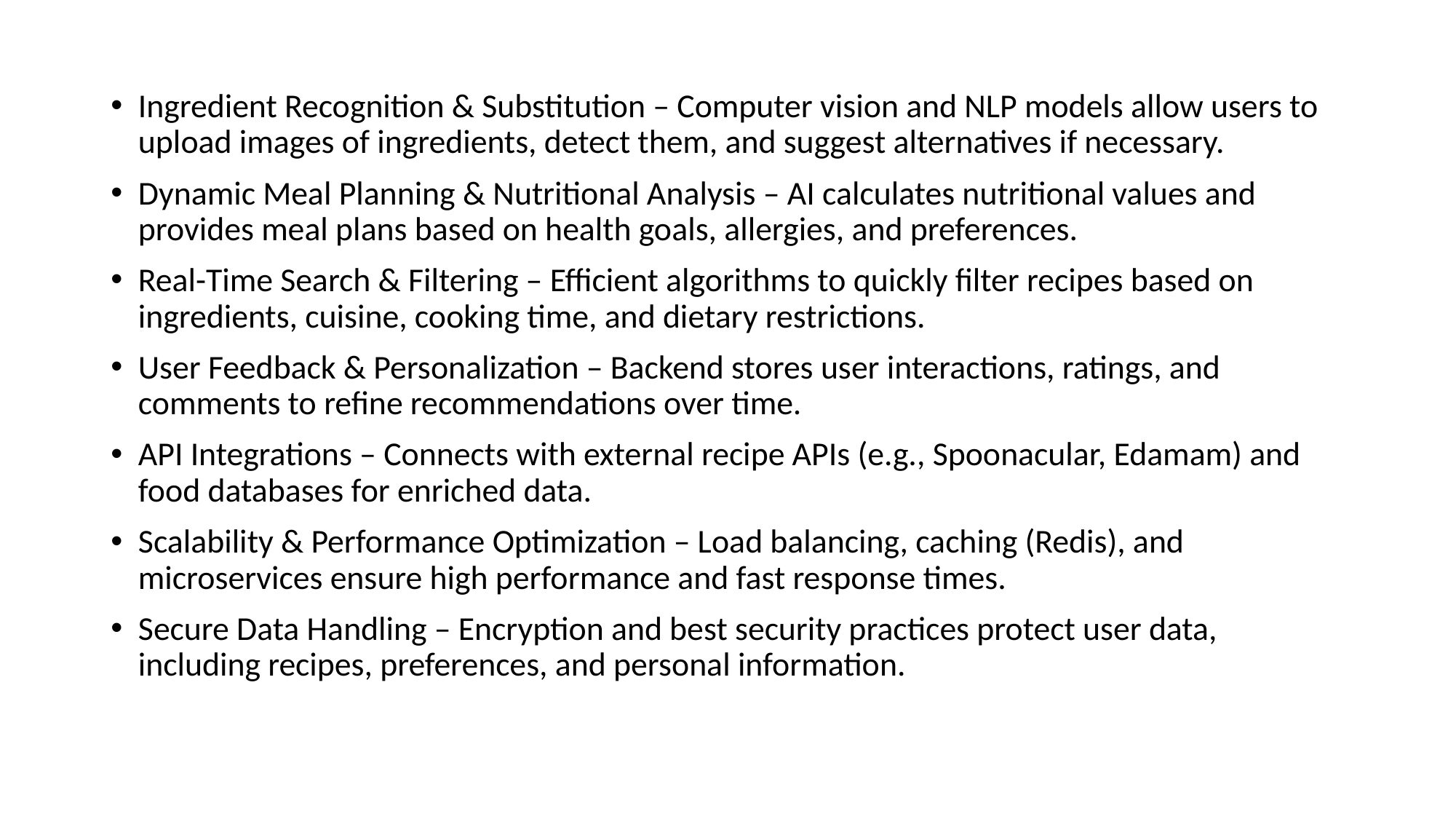

Ingredient Recognition & Substitution – Computer vision and NLP models allow users to upload images of ingredients, detect them, and suggest alternatives if necessary.
Dynamic Meal Planning & Nutritional Analysis – AI calculates nutritional values and provides meal plans based on health goals, allergies, and preferences.
Real-Time Search & Filtering – Efficient algorithms to quickly filter recipes based on ingredients, cuisine, cooking time, and dietary restrictions.
User Feedback & Personalization – Backend stores user interactions, ratings, and comments to refine recommendations over time.
API Integrations – Connects with external recipe APIs (e.g., Spoonacular, Edamam) and food databases for enriched data.
Scalability & Performance Optimization – Load balancing, caching (Redis), and microservices ensure high performance and fast response times.
Secure Data Handling – Encryption and best security practices protect user data, including recipes, preferences, and personal information.